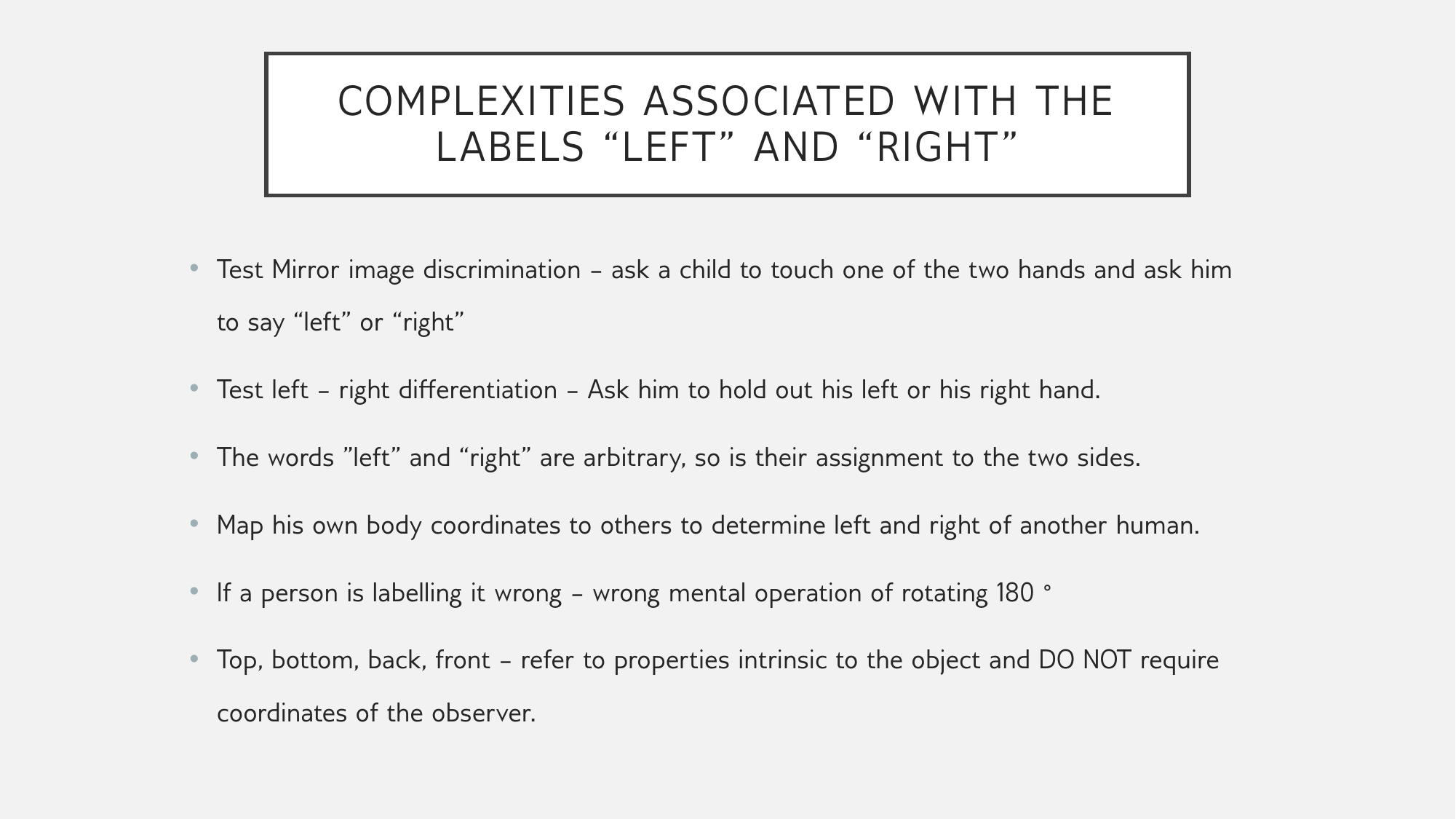

# Complexities Associated with the labels “left” and “right”
Test Mirror image discrimination – ask a child to touch one of the two hands and ask him to say “left” or “right”
Test left – right differentiation – Ask him to hold out his left or his right hand.
The words ”left” and “right” are arbitrary, so is their assignment to the two sides.
Map his own body coordinates to others to determine left and right of another human.
If a person is labelling it wrong – wrong mental operation of rotating 180 °
Top, bottom, back, front – refer to properties intrinsic to the object and DO NOT require coordinates of the observer.